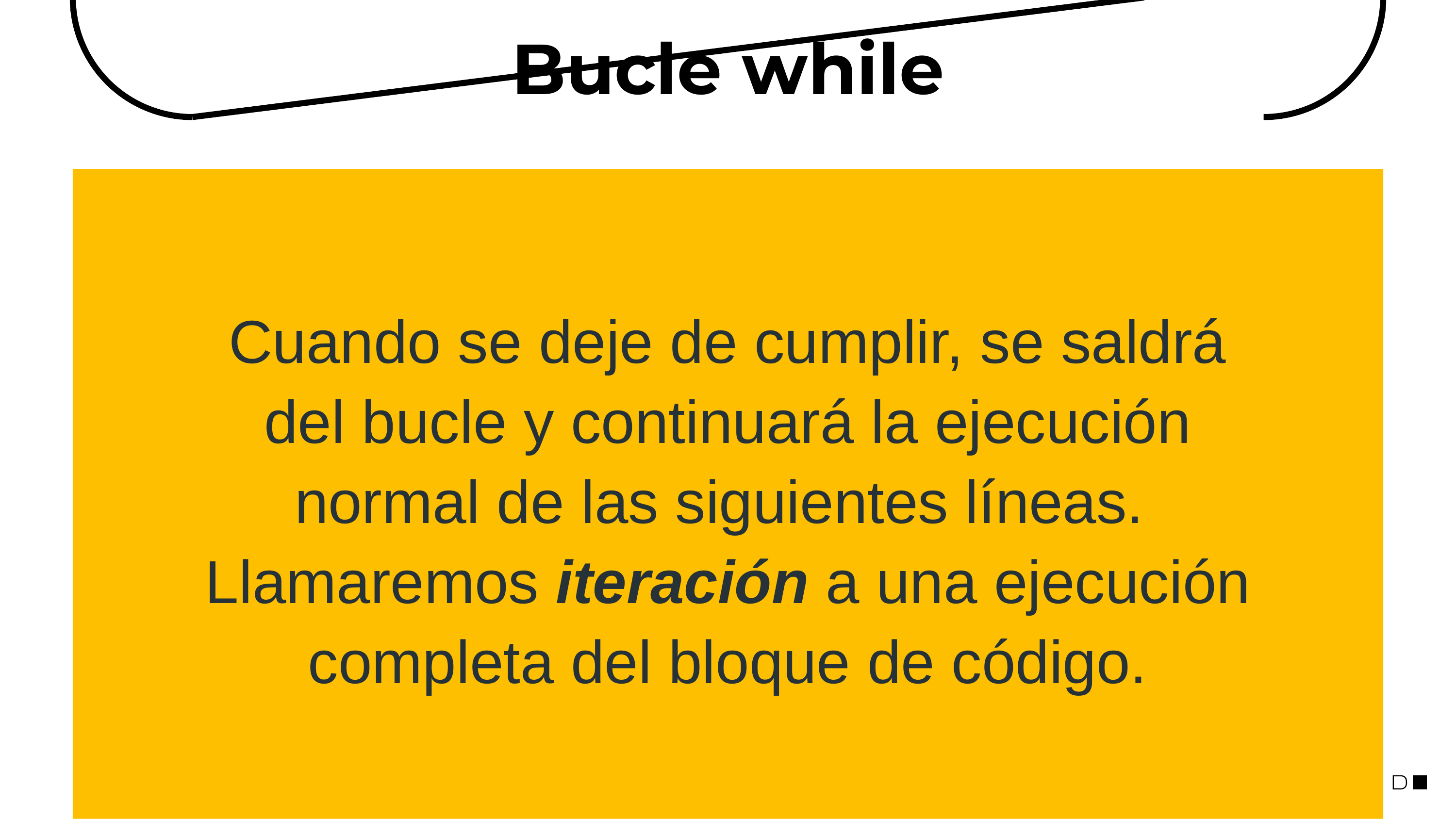

Bucle while

Cuando se deje de cumplir, se saldrá del bucle y continuará la ejecución normal de las siguientes líneas.
Llamaremos iteración a una ejecución completa del bloque de código.